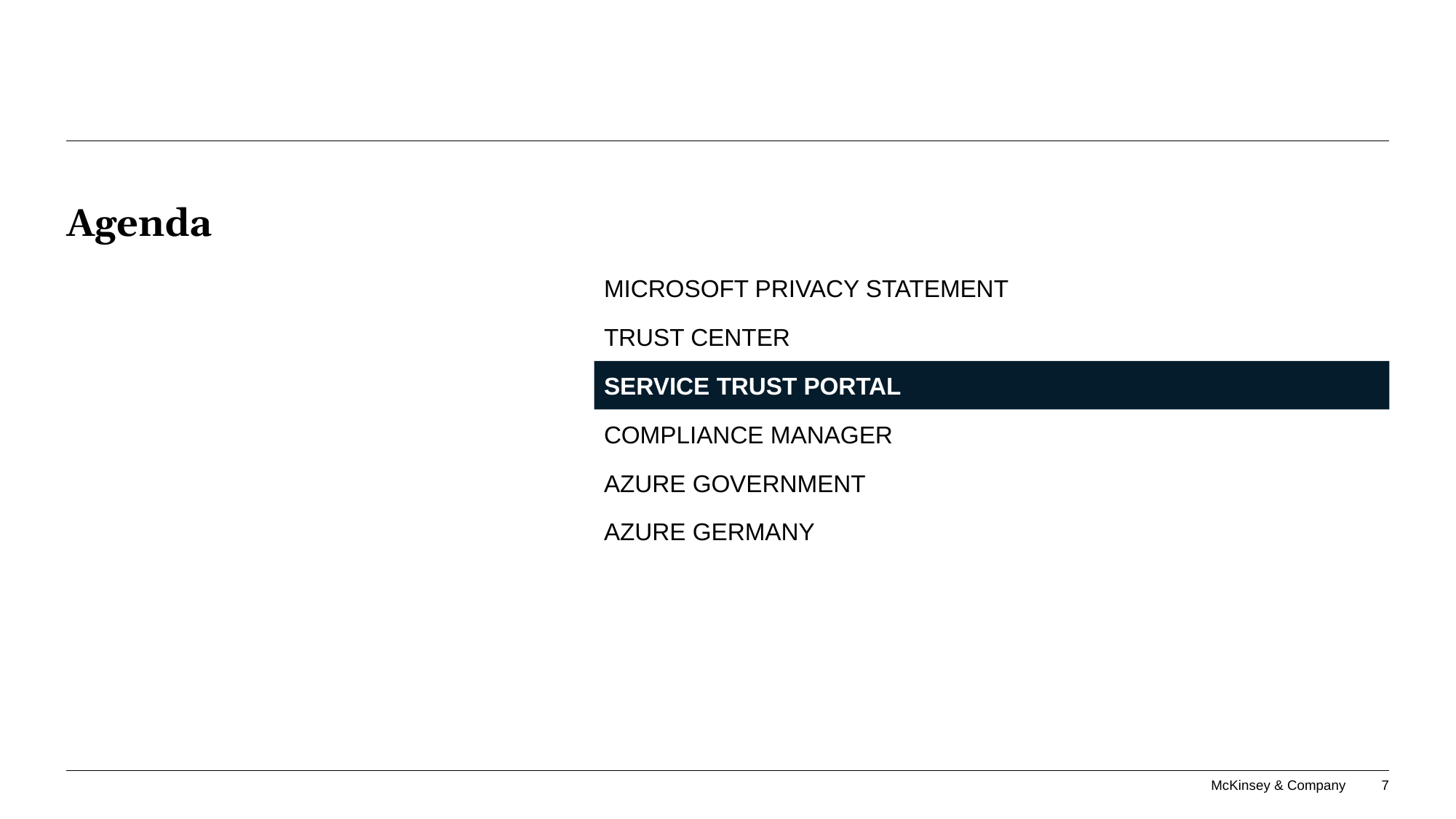

# Agenda
Microsoft Privacy Statement
TRUST CENTER
SERVICE TRUST PORTAL
COMPLIANCE MANAGER
AZURE GOVERNMENT
AZURE GERMANY